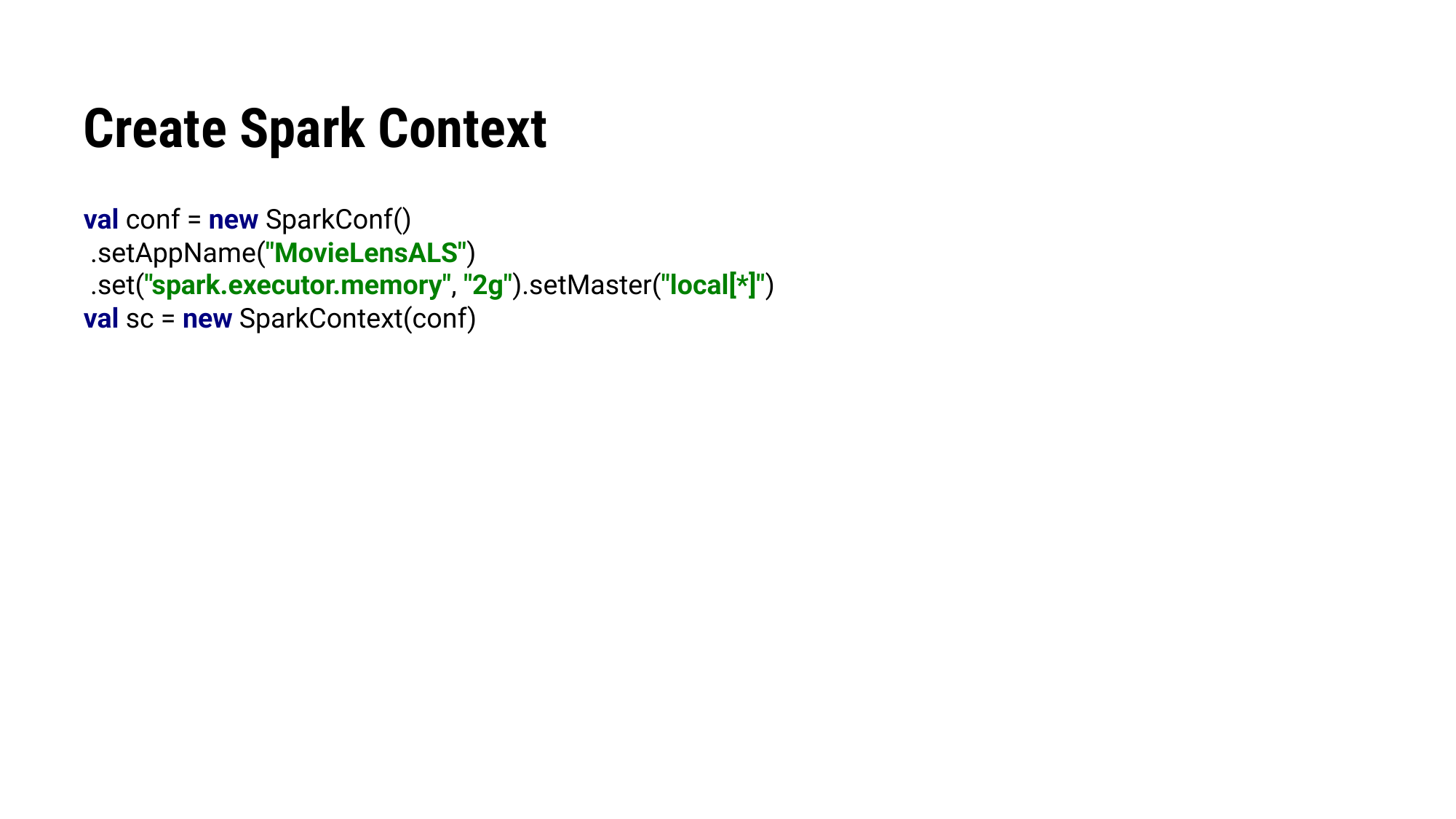

# Create Spark Context
val conf = new SparkConf()
 .setAppName("MovieLensALS")
 .set("spark.executor.memory", "2g").setMaster("local[*]")
val sc = new SparkContext(conf)